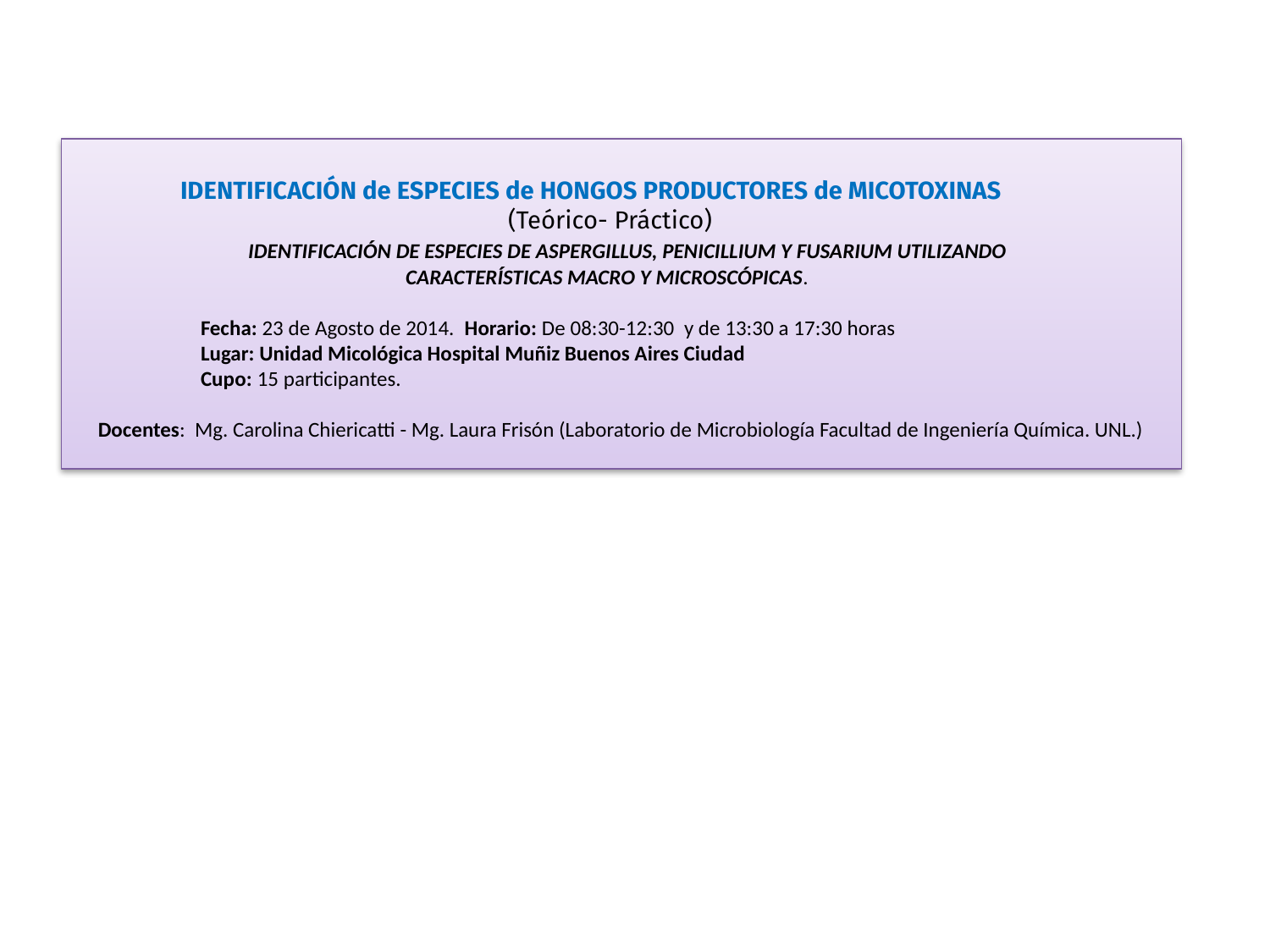

IDENTIFICACIÓN de ESPECIES de HONGOS PRODUCTORES de MICOTOXINAS
 			         (Teórico- Práctico)
	        IDENTIFICACIÓN DE ESPECIES DE ASPERGILLUS, PENICILLIUM Y FUSARIUM UTILIZANDO
		                CARACTERÍSTICAS MACRO Y MICROSCÓPICAS.
	Fecha: 23 de Agosto de 2014.  Horario: De 08:30-12:30  y de 13:30 a 17:30 horas
	Lugar: Unidad Micológica Hospital Muñiz Buenos Aires Ciudad
	Cupo: 15 participantes.
     Docentes:  Mg. Carolina Chiericatti - Mg. Laura Frisón (Laboratorio de Microbiología Facultad de Ingeniería Química. UNL.)